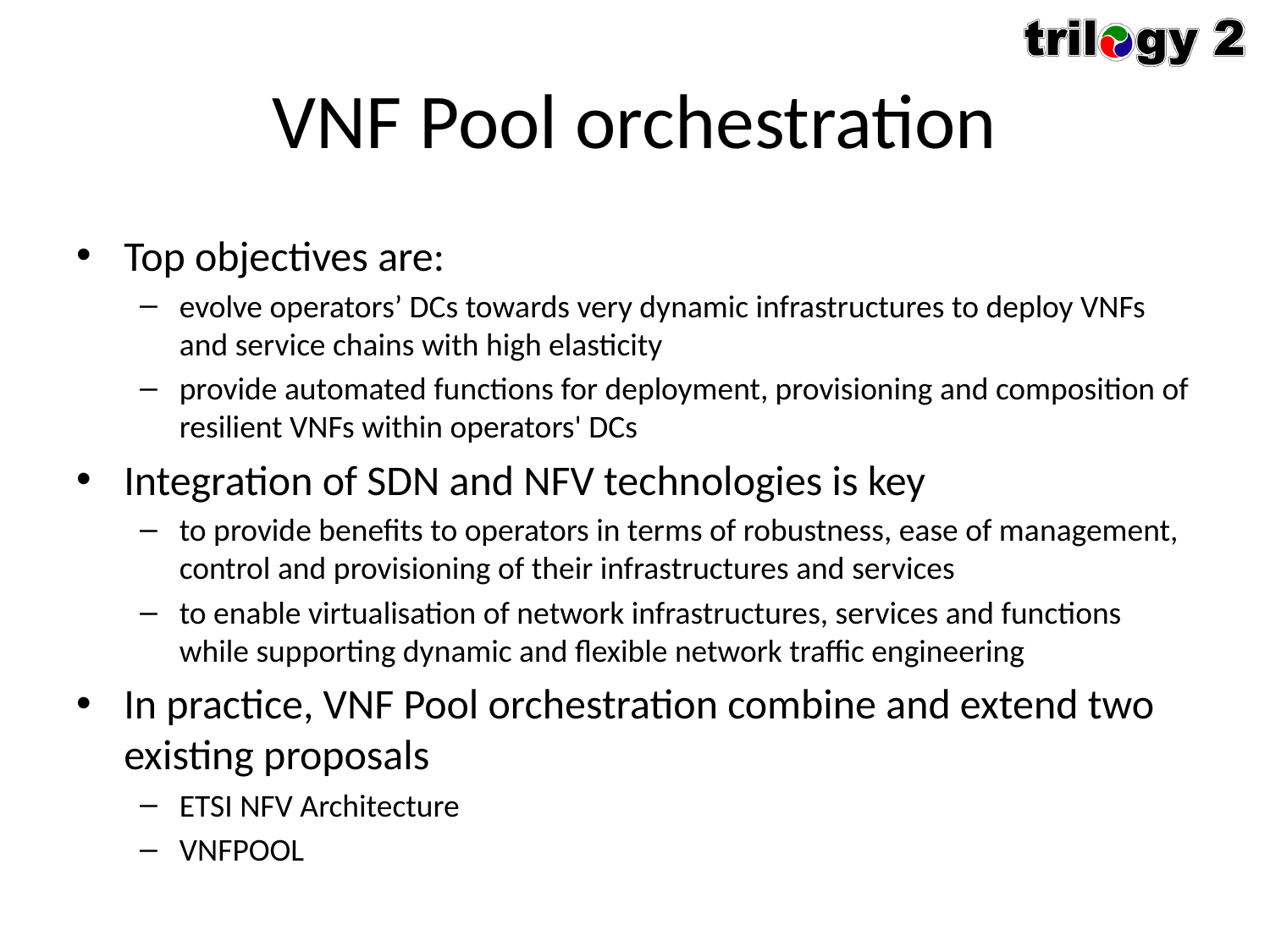

# VNF Pool orchestration
Top objectives are:
evolve operators’ DCs towards very dynamic infrastructures to deploy VNFs and service chains with high elasticity
provide automated functions for deployment, provisioning and composition of resilient VNFs within operators' DCs
Integration of SDN and NFV technologies is key
to provide benefits to operators in terms of robustness, ease of management, control and provisioning of their infrastructures and services
to enable virtualisation of network infrastructures, services and functions while supporting dynamic and flexible network traffic engineering
In practice, VNF Pool orchestration combine and extend two existing proposals
ETSI NFV Architecture
VNFPOOL